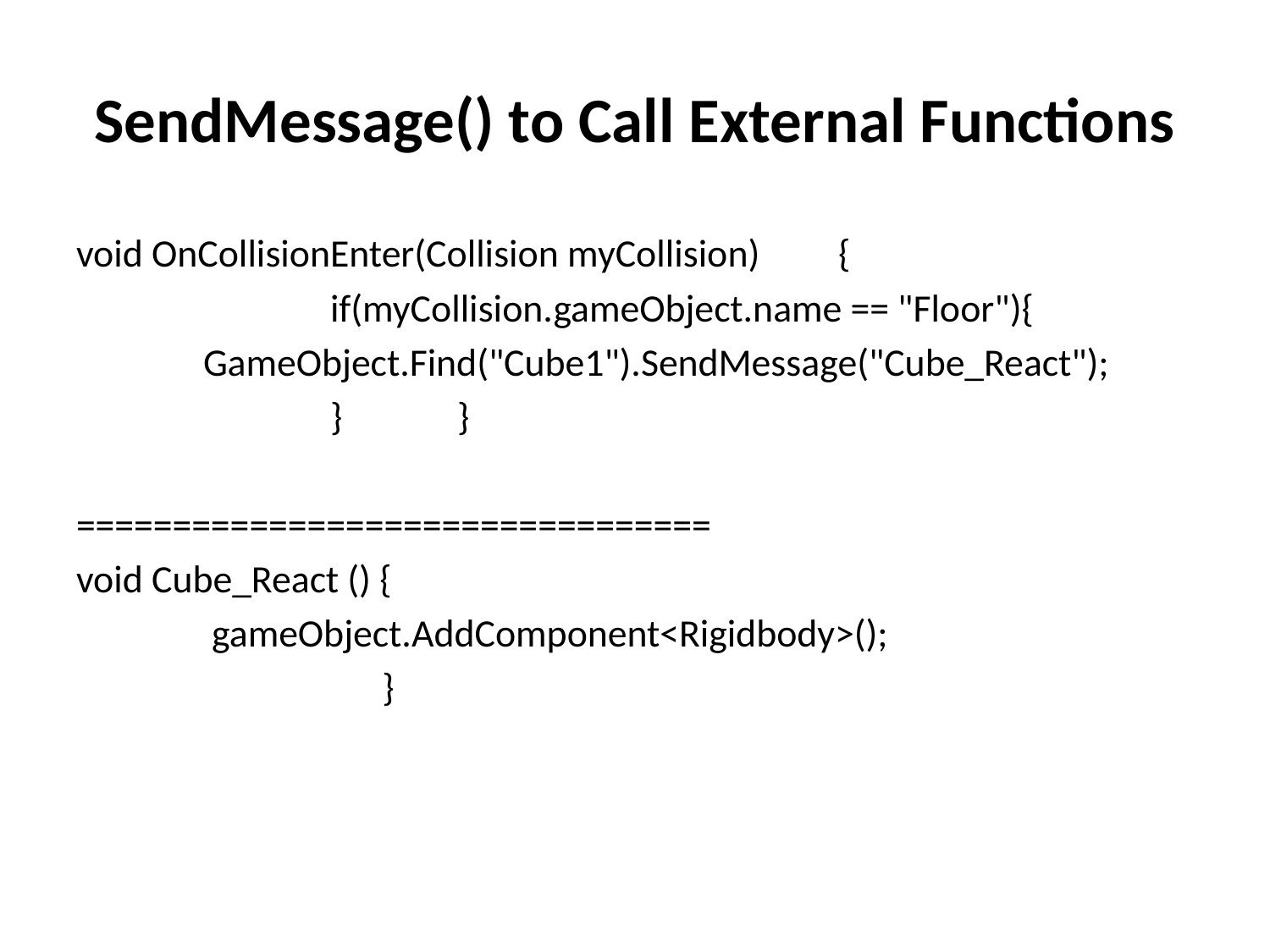

# SendMessage() to Call External Functions
void OnCollisionEnter(Collision myCollision)	{
		if(myCollision.gameObject.name == "Floor"){
	GameObject.Find("Cube1").SendMessage("Cube_React");
		}	}

=================================
void Cube_React () {
	 gameObject.AddComponent<Rigidbody>();
		      }